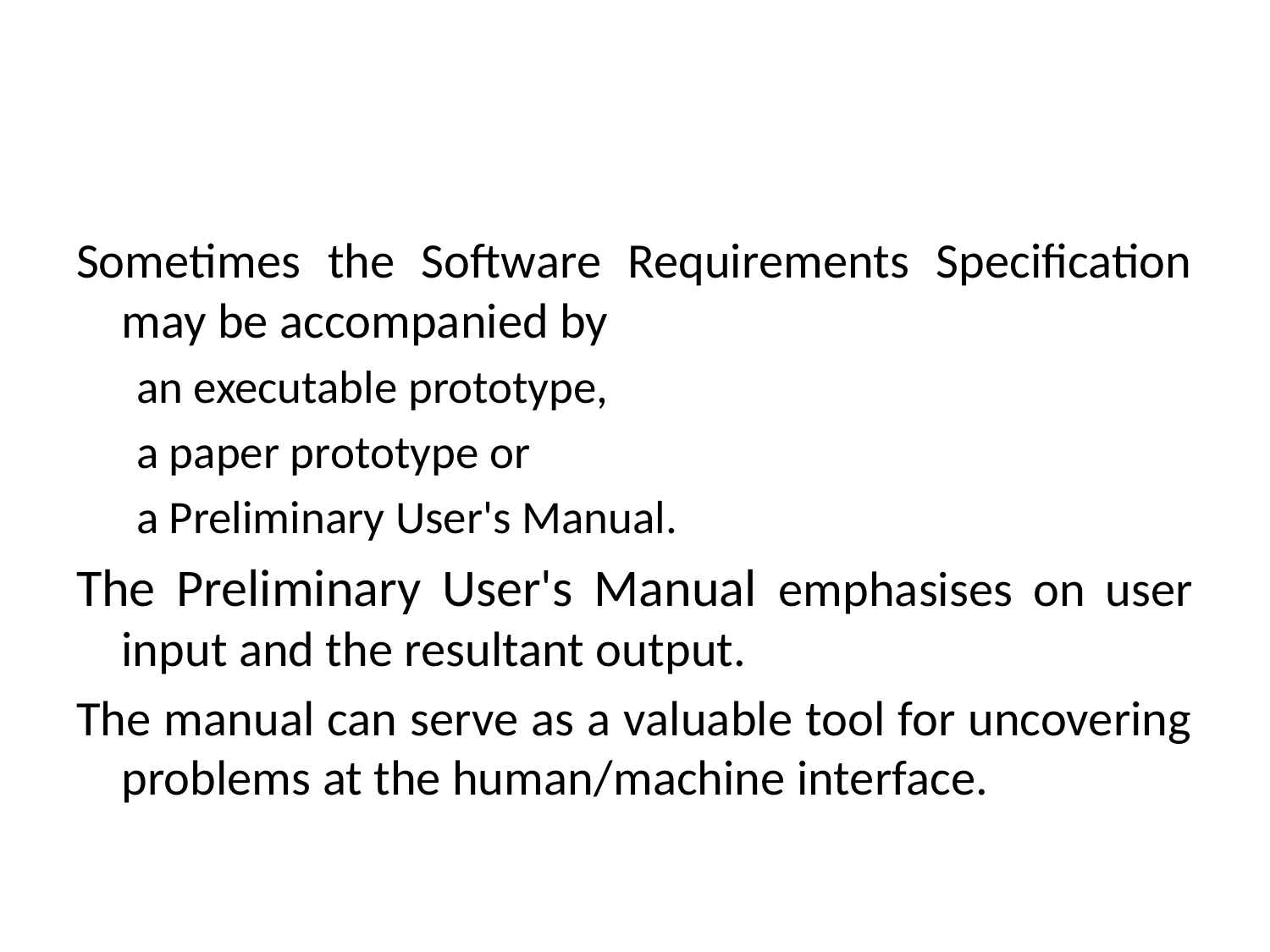

#
Sometimes the Software Requirements Specification may be accompanied by
an executable prototype,
a paper prototype or
a Preliminary User's Manual.
The Preliminary User's Manual emphasises on user input and the resultant output.
The manual can serve as a valuable tool for uncovering problems at the human/machine interface.